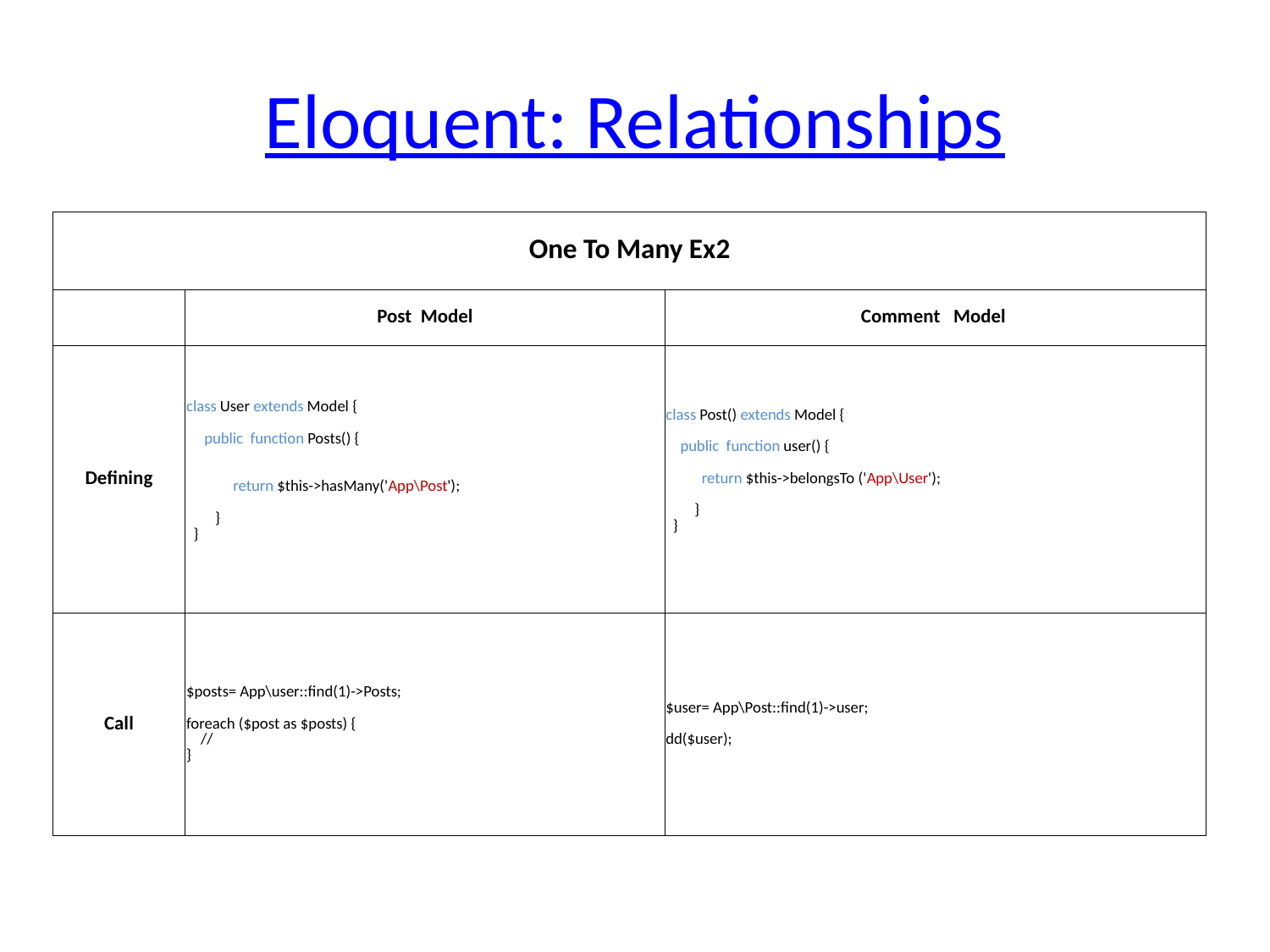

# Eloquent: Relationships
| One To Many Ex2 |  |  |
| --- | --- | --- |
|  | Post Model | Comment Model |
| Defining | class User extends Model { public function Posts() { return $this->hasMany('App\Post'); } } | class Post() extends Model { public function user() { return $this->belongsTo ('App\User'); } } |
| Call | $posts= App\user::find(1)->Posts; foreach ($post as $posts) { // } | $user= App\Post::find(1)->user; dd($user); |